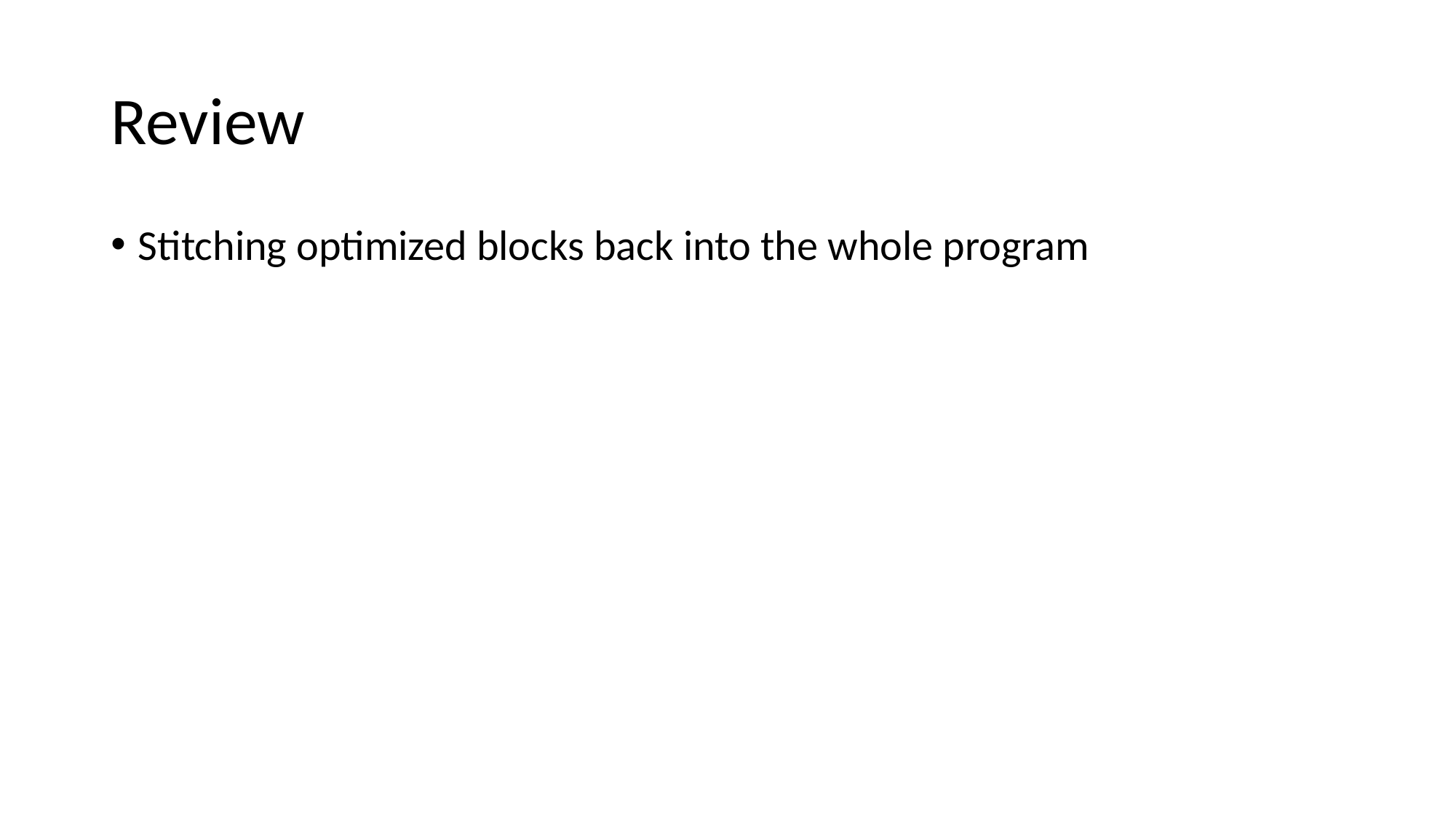

# Review
Stitching optimized blocks back into the whole program